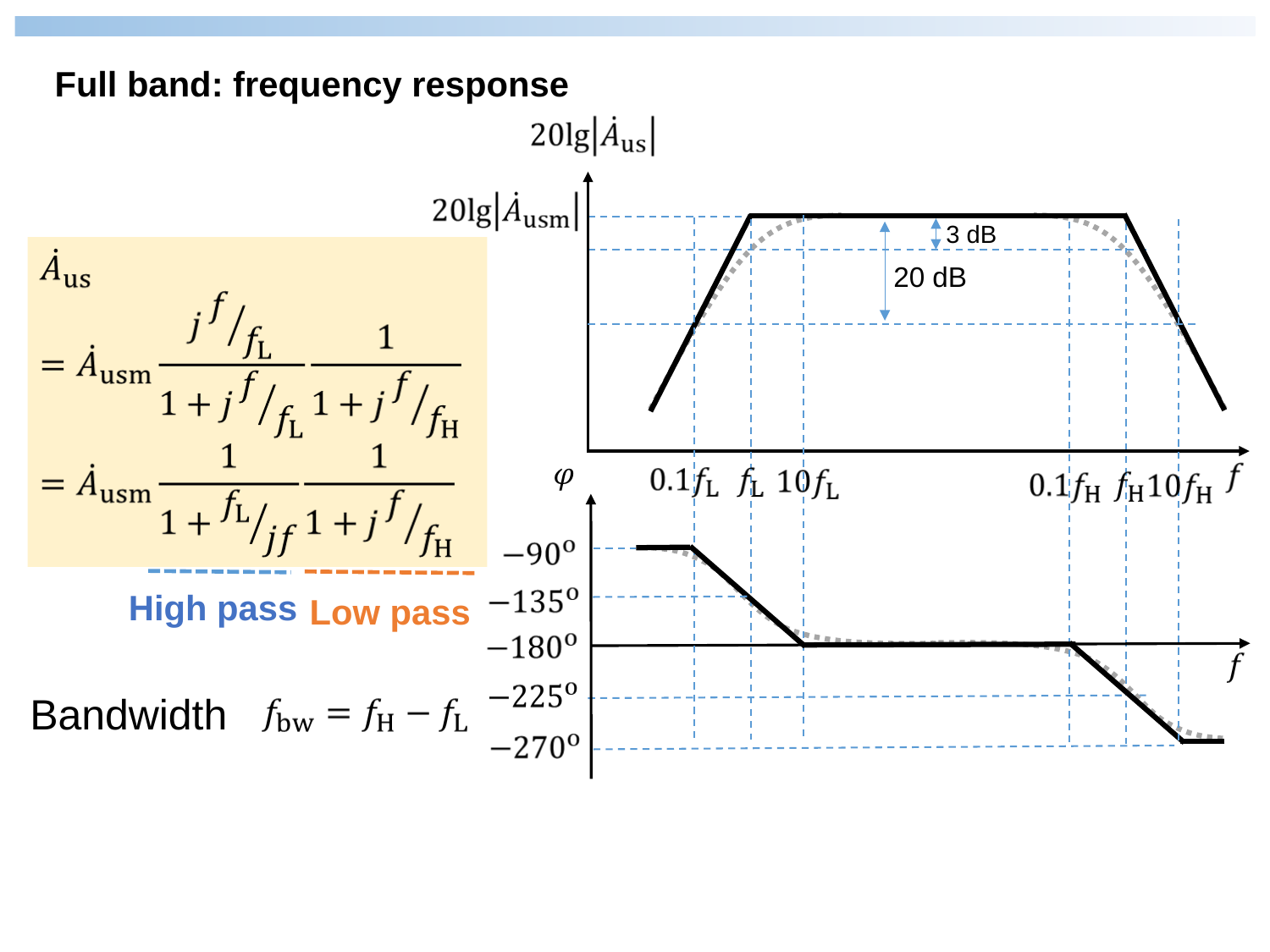

Full band: frequency response

3 dB

20 dB

High pass
Low pass

Bandwidth